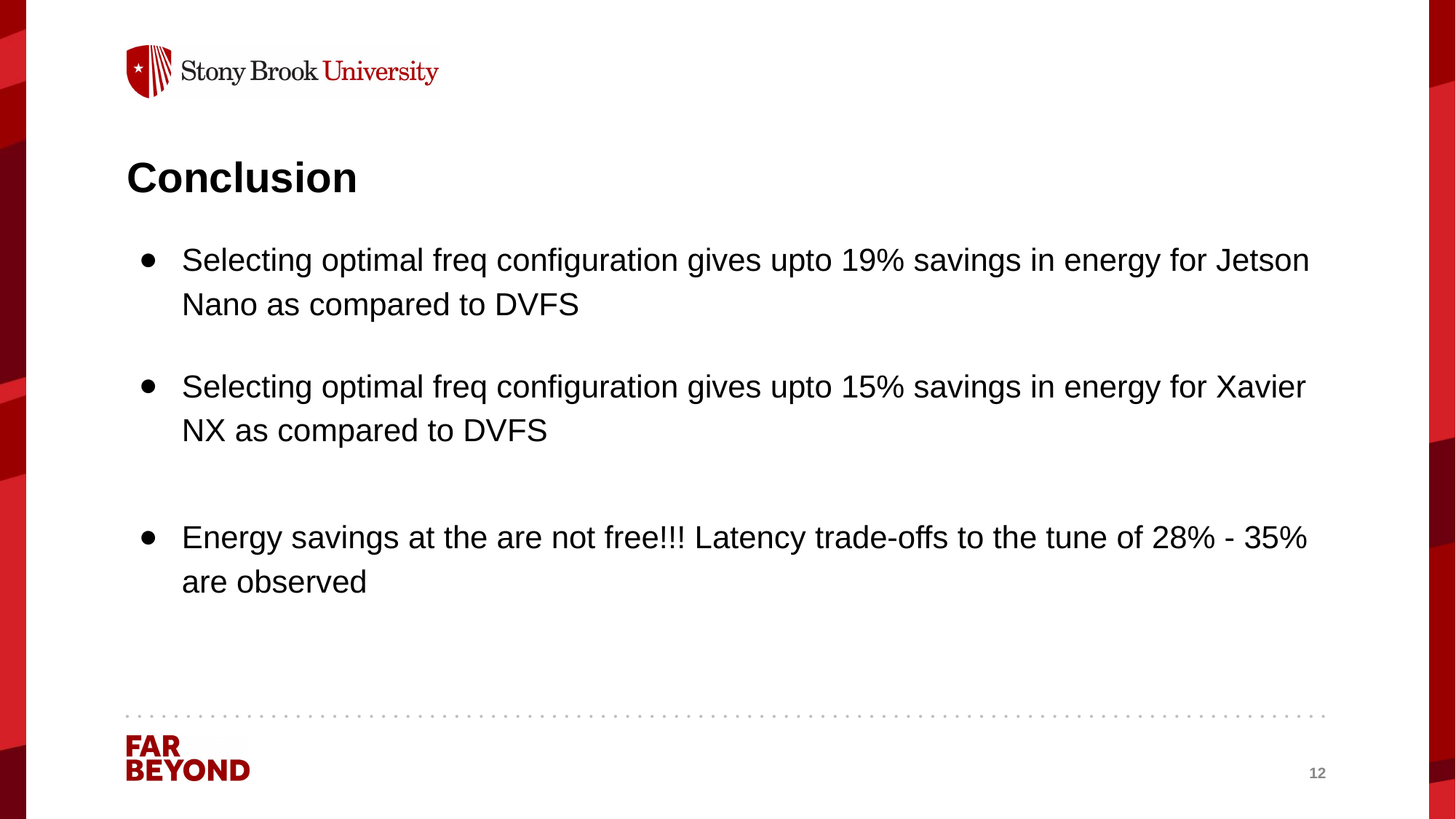

# Conclusion
Selecting optimal freq configuration gives upto 19% savings in energy for Jetson Nano as compared to DVFS
Selecting optimal freq configuration gives upto 15% savings in energy for Xavier NX as compared to DVFS

Energy savings at the are not free!!! Latency trade-offs to the tune of 28% - 35% are observed
12